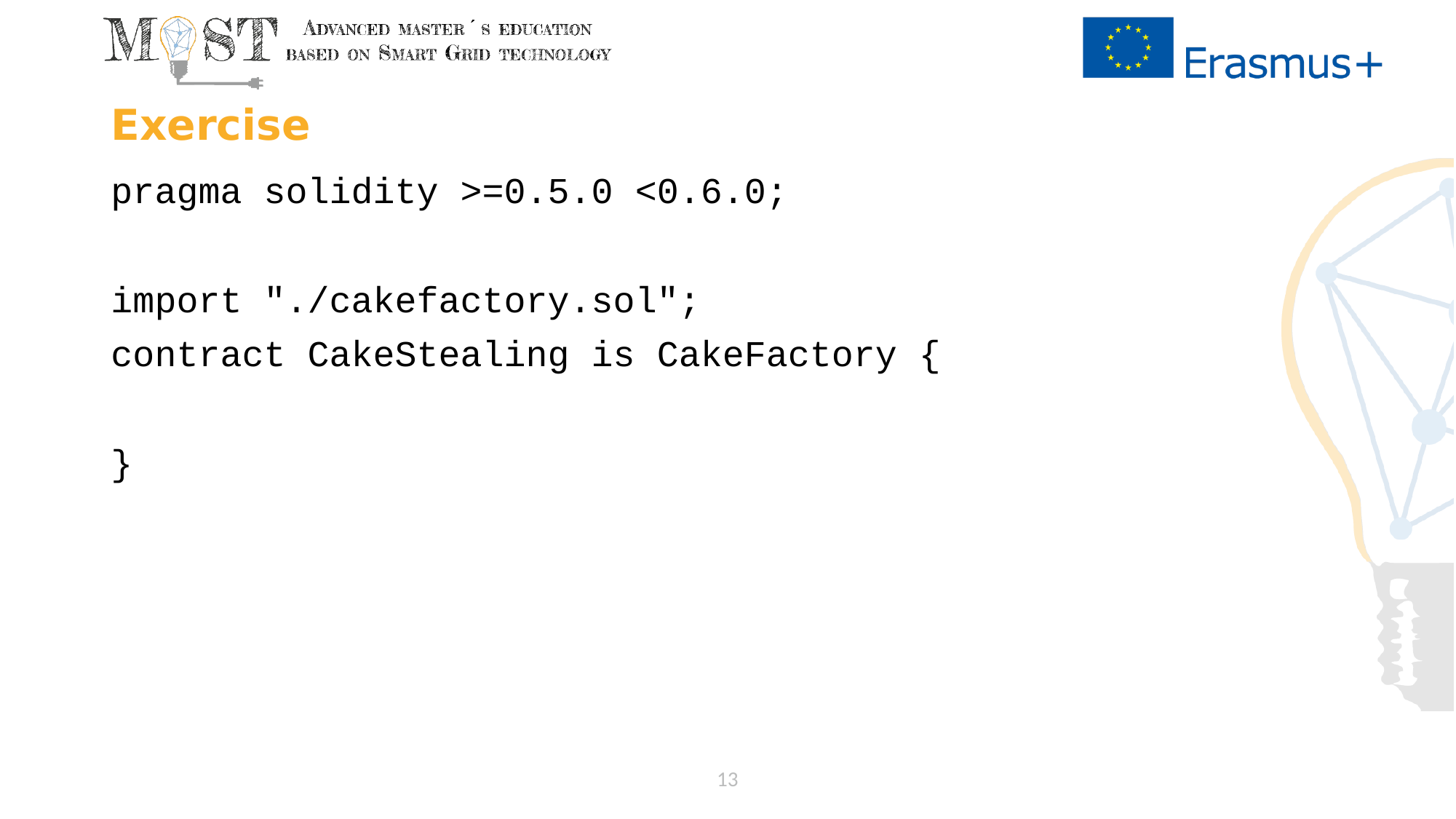

# Exercise
pragma solidity >=0.5.0 <0.6.0;

import "./cakefactory.sol";
contract CakeStealing is CakeFactory {

}
13